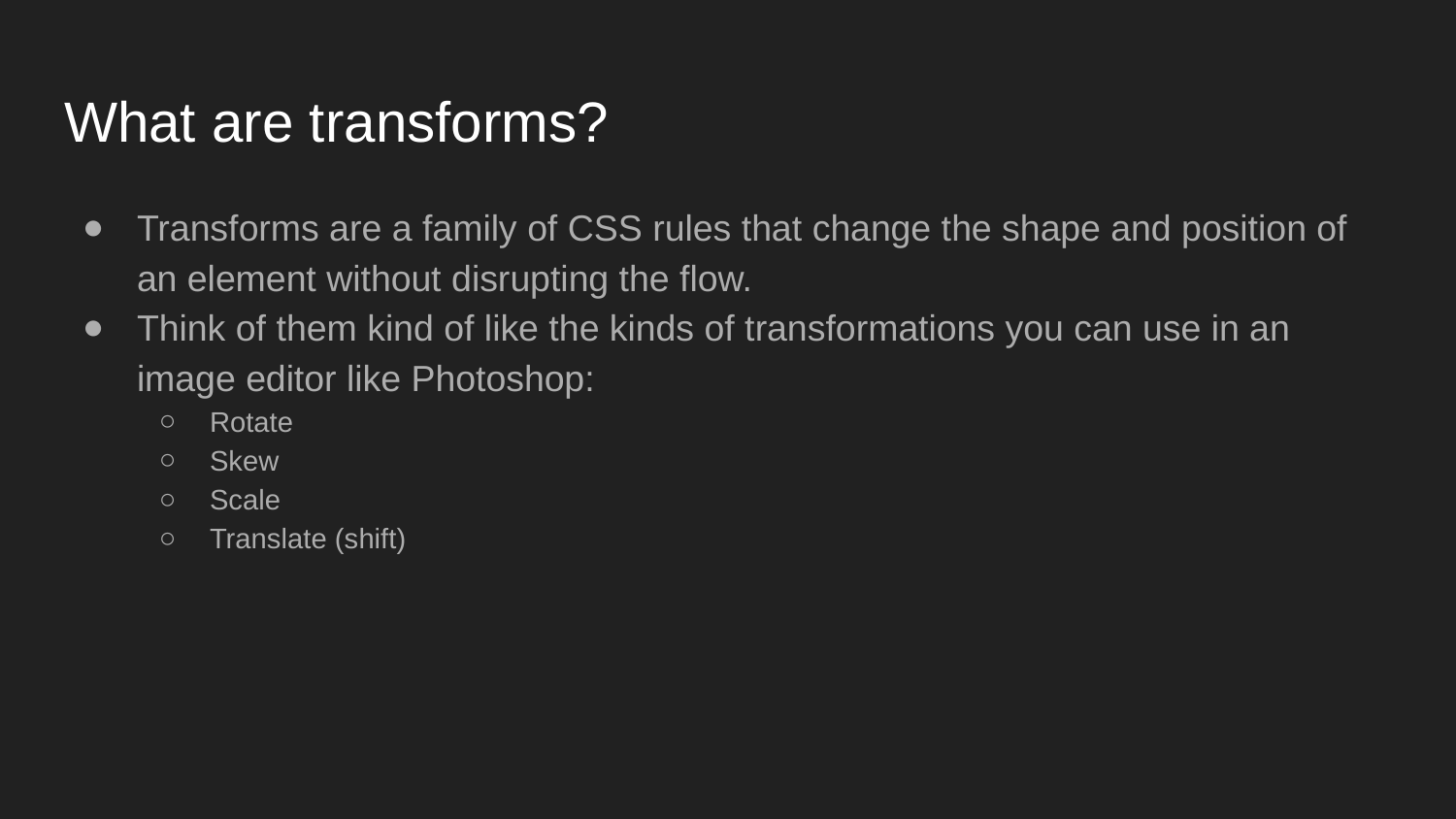

# What are transforms?
Transforms are a family of CSS rules that change the shape and position of an element without disrupting the flow.
Think of them kind of like the kinds of transformations you can use in an image editor like Photoshop:
Rotate
Skew
Scale
Translate (shift)